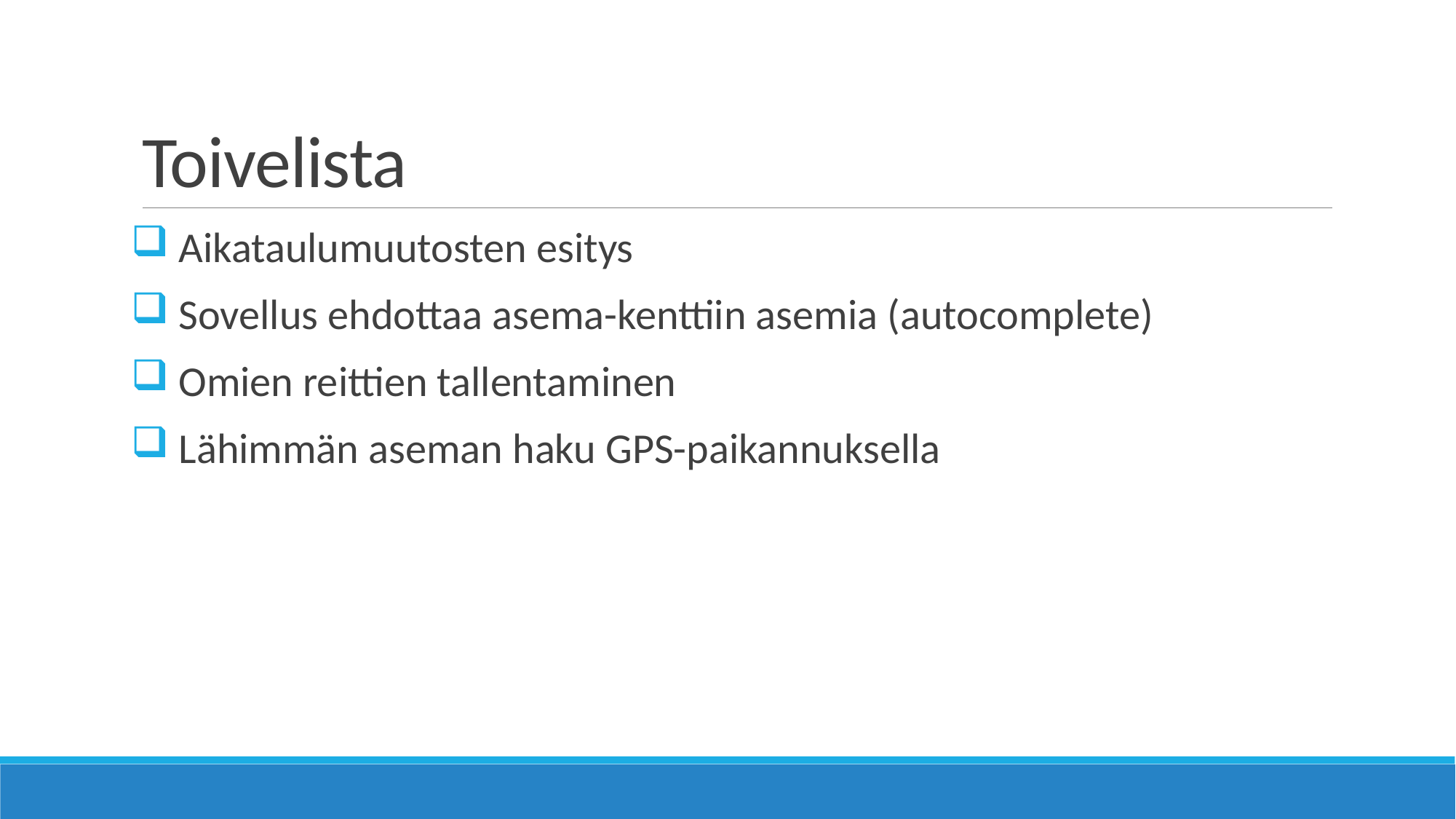

# Toivelista
 Aikataulumuutosten esitys
 Sovellus ehdottaa asema-kenttiin asemia (autocomplete)
 Omien reittien tallentaminen
 Lähimmän aseman haku GPS-paikannuksella